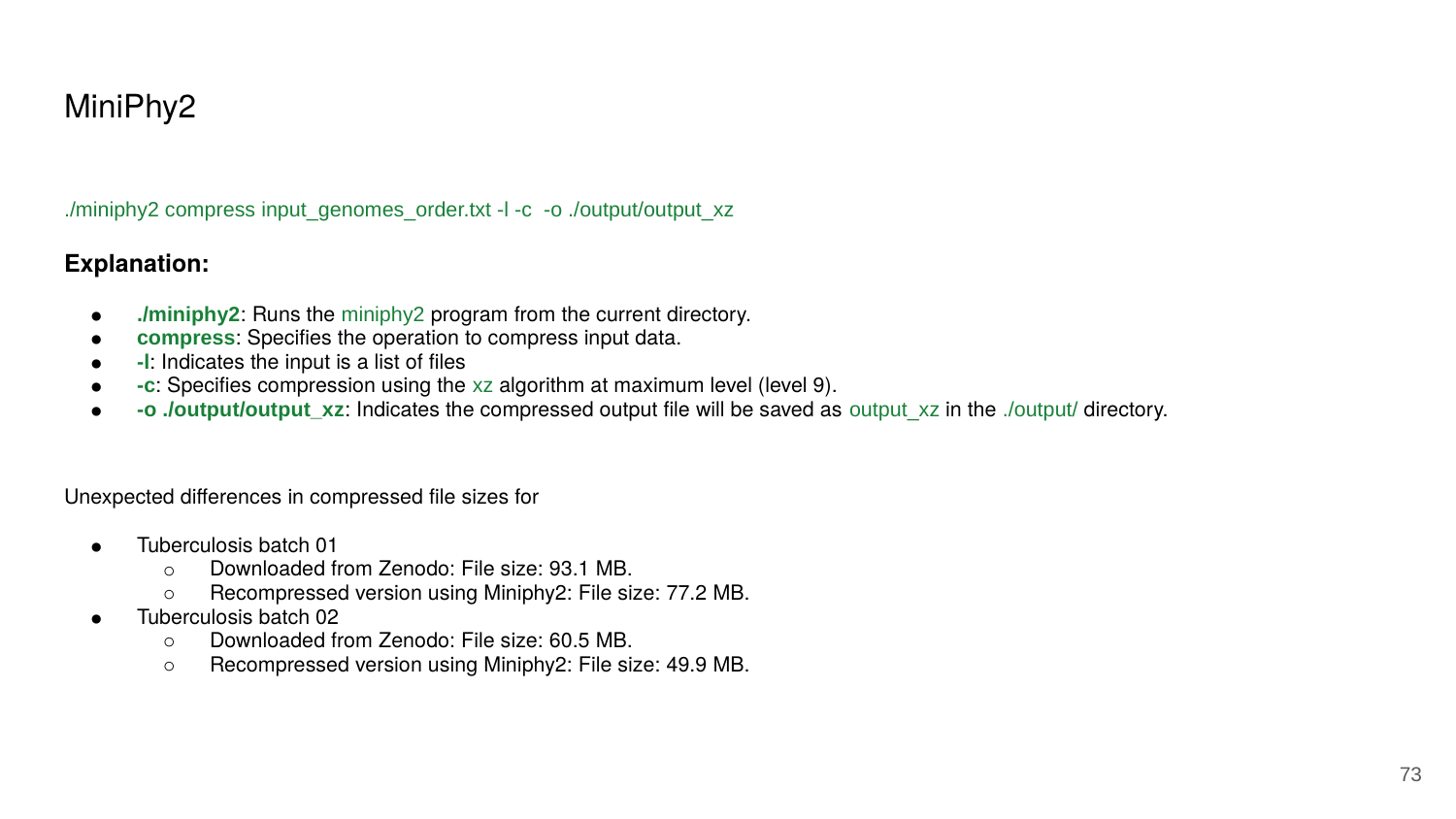

# MiniPhy2
./miniphy2 compress input_genomes_order.txt -l -c  -o ./output/output_xz
Explanation:
./miniphy2: Runs the miniphy2 program from the current directory.
compress: Specifies the operation to compress input data.
-l: Indicates the input is a list of files
-c: Specifies compression using the xz algorithm at maximum level (level 9).
-o ./output/output_xz: Indicates the compressed output file will be saved as output_xz in the ./output/ directory.

Unexpected differences in compressed file sizes for
Tuberculosis batch 01
Downloaded from Zenodo: File size: 93.1 MB.
Recompressed version using Miniphy2: File size: 77.2 MB.
Tuberculosis batch 02
Downloaded from Zenodo: File size: 60.5 MB.
Recompressed version using Miniphy2: File size: 49.9 MB.

73